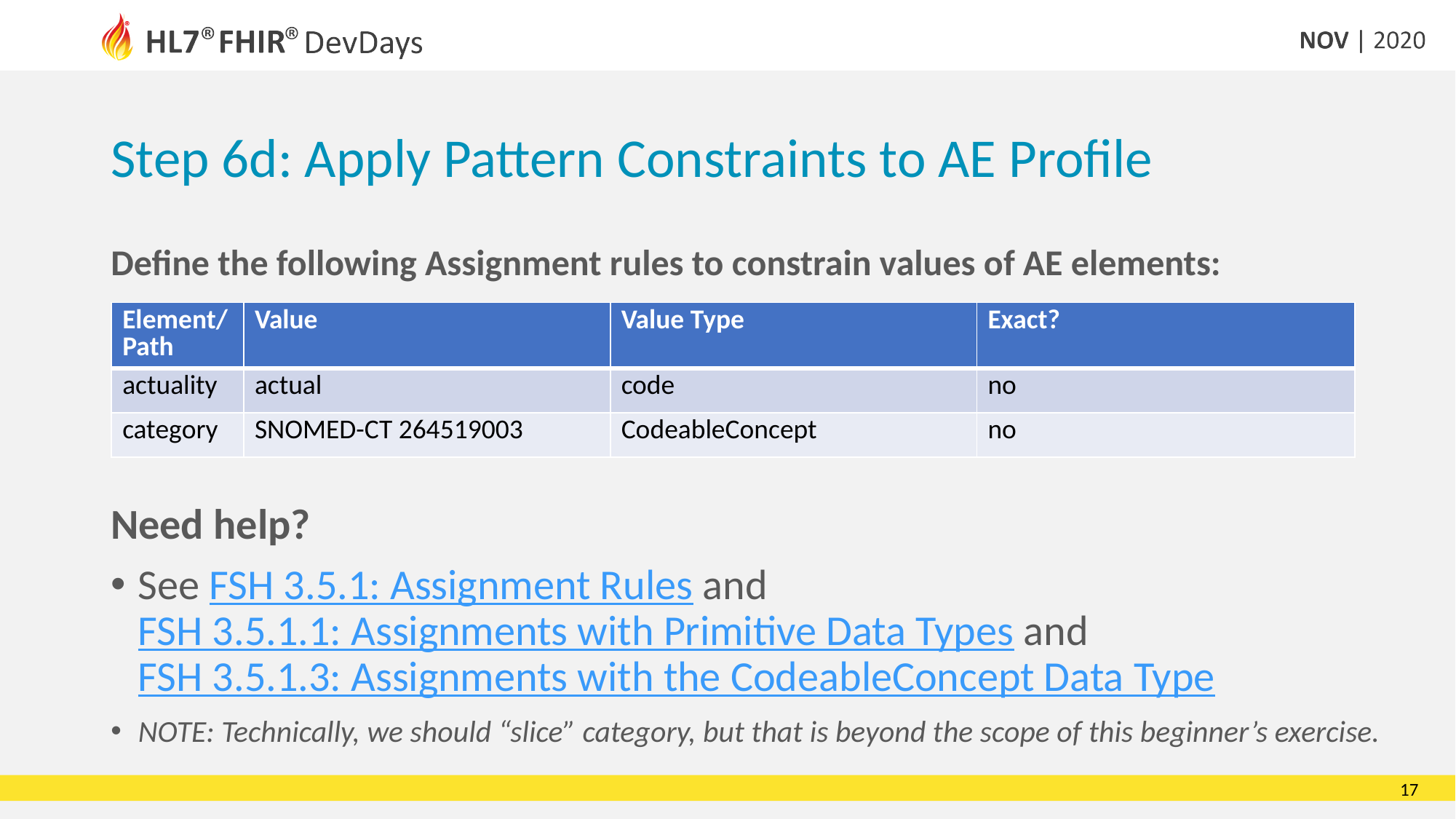

# Step 6d: Apply Pattern Constraints to AE Profile
Define the following Assignment rules to constrain values of AE elements:
| Element/Path | Value | Value Type | Exact? |
| --- | --- | --- | --- |
| actuality | actual | code | no |
| category | SNOMED-CT 264519003 | CodeableConcept | no |
Need help?
See FSH 3.5.1: Assignment Rules and FSH 3.5.1.1: Assignments with Primitive Data Types and FSH 3.5.1.3: Assignments with the CodeableConcept Data Type
NOTE: Technically, we should “slice” category, but that is beyond the scope of this beginner’s exercise.